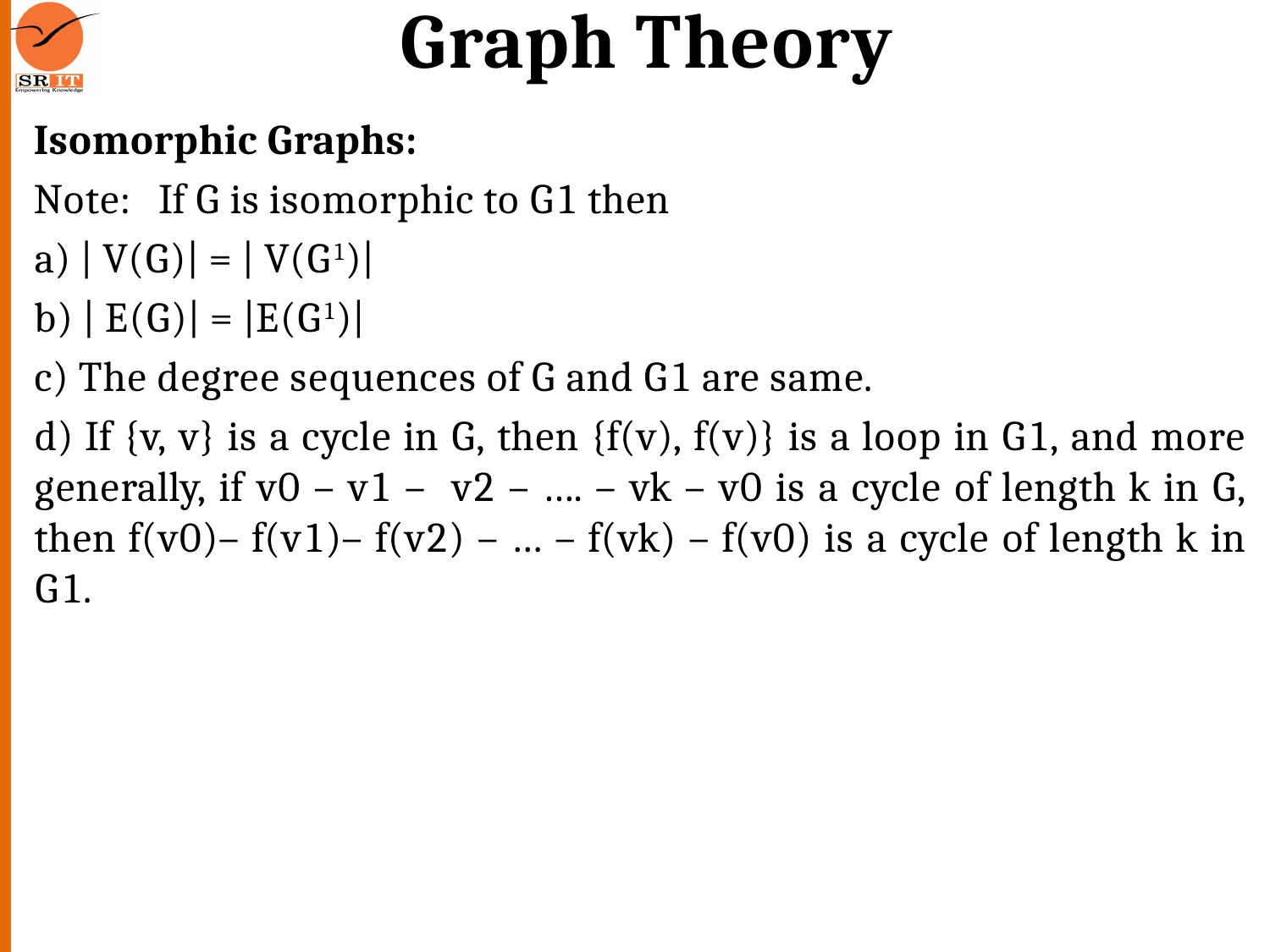

# Graph Theory
Isomorphic Graphs:
Note:   If G is isomorphic to G1 then
a) | V(G)| = | V(G1)|
b) | E(G)| = |E(G1)|
c) The degree sequences of G and G1 are same.
d) If {v, v} is a cycle in G, then {f(v), f(v)} is a loop in G1, and more generally, if v0 – v1 –  v2 – …. – vk – v0 is a cycle of length k in G, then f(v0)– f(v1)– f(v2) – … – f(vk) – f(v0) is a cycle of length k in G1.